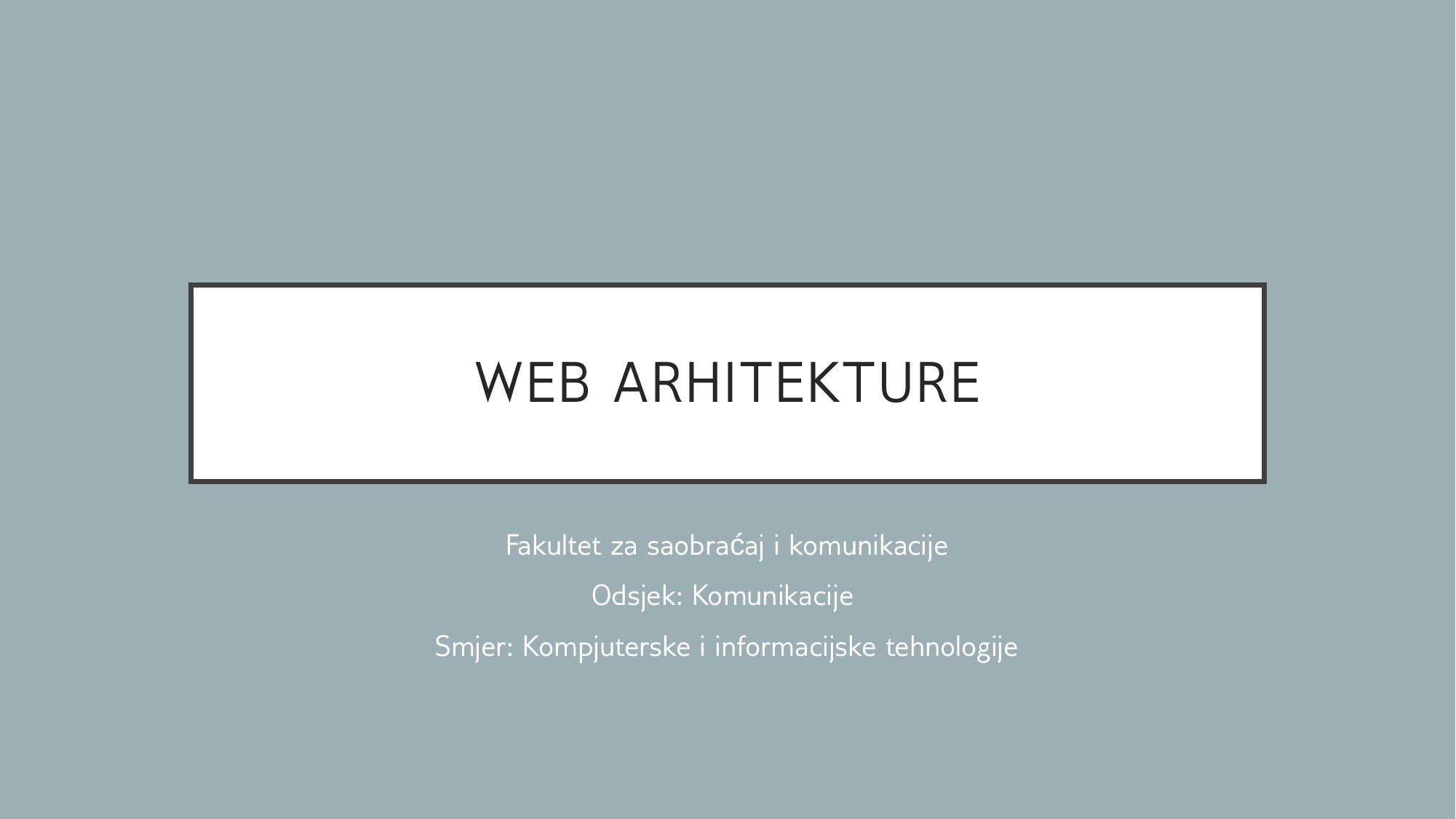

# WEB ARHITEKTURE
Fakultet za saobraćaj i komunikacije
Odsjek: Komunikacije
Smjer: Kompjuterske i informacijske tehnologije